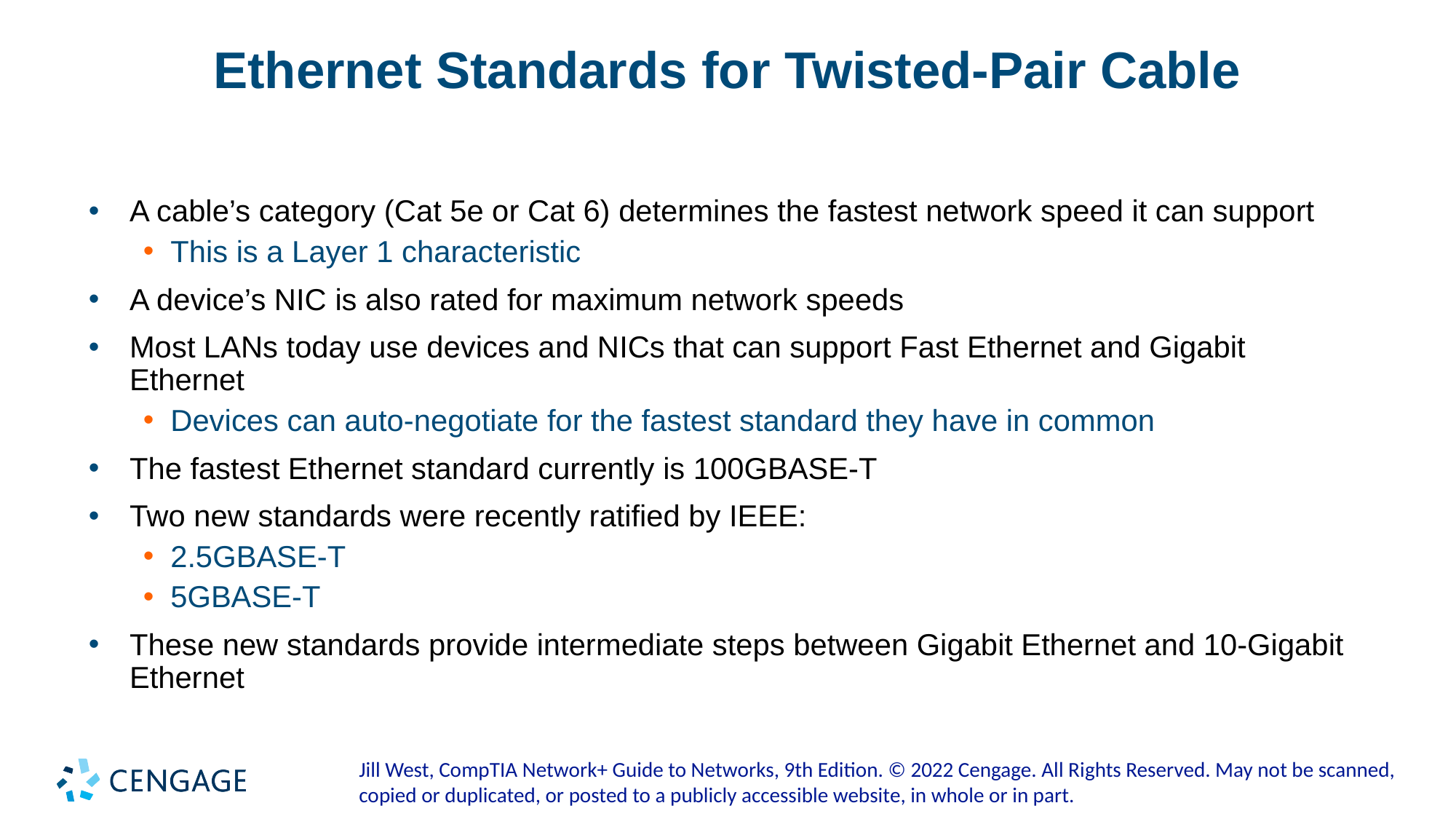

# Ethernet Standards for Twisted-Pair Cable
A cable’s category (Cat 5e or Cat 6) determines the fastest network speed it can support
This is a Layer 1 characteristic
A device’s NIC is also rated for maximum network speeds
Most LANs today use devices and NICs that can support Fast Ethernet and Gigabit Ethernet
Devices can auto-negotiate for the fastest standard they have in common
The fastest Ethernet standard currently is 100GBASE-T
Two new standards were recently ratified by IEEE:
2.5GBASE-T
5GBASE-T
These new standards provide intermediate steps between Gigabit Ethernet and 10-Gigabit Ethernet